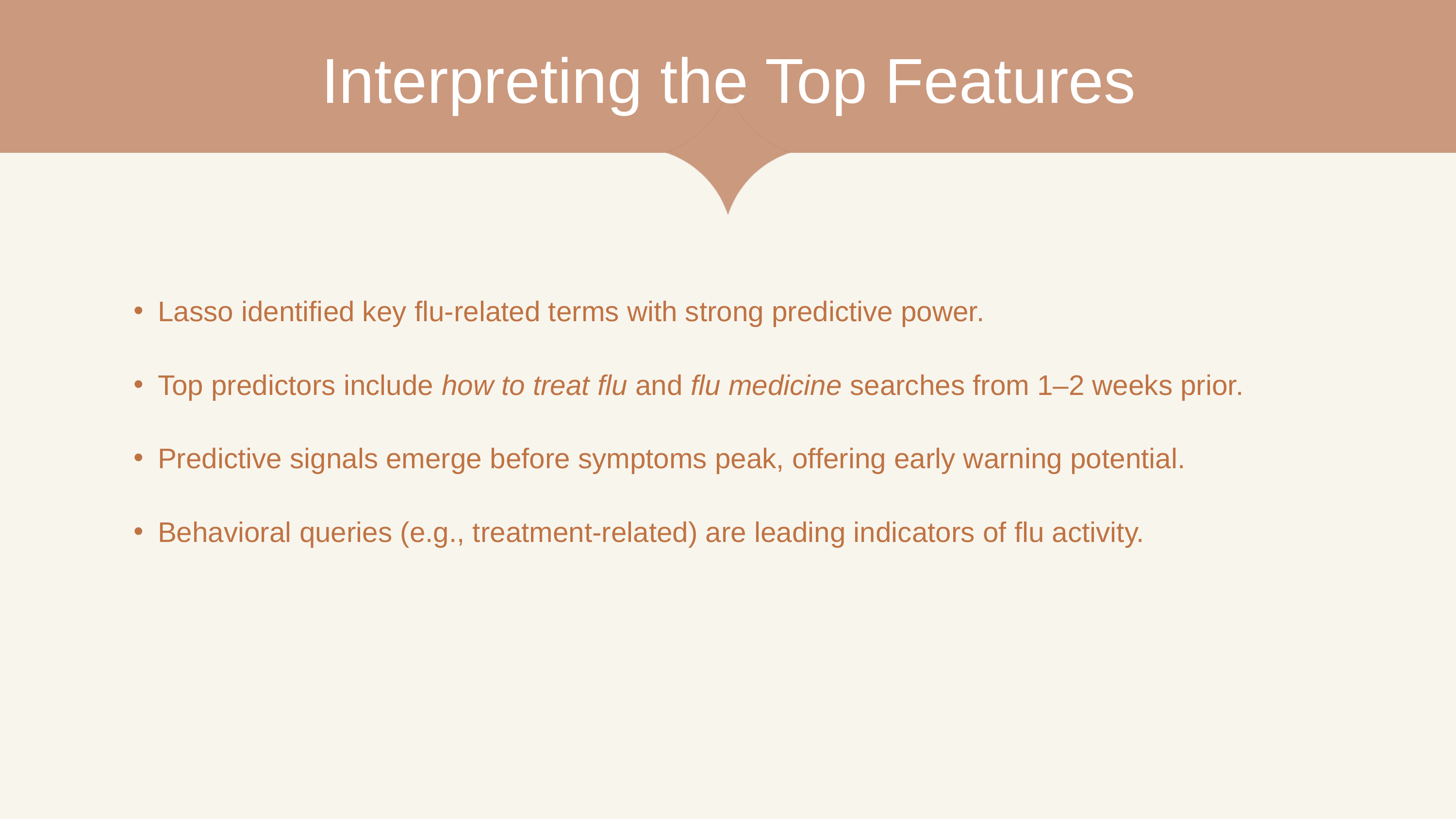

Interpreting the Top Features

Lasso identified key flu-related terms with strong predictive power.

Top predictors include how to treat flu and flu medicine searches from 1–2 weeks prior.

Predictive signals emerge before symptoms peak, offering early warning potential.

Behavioral queries (e.g., treatment-related) are leading indicators of flu activity.